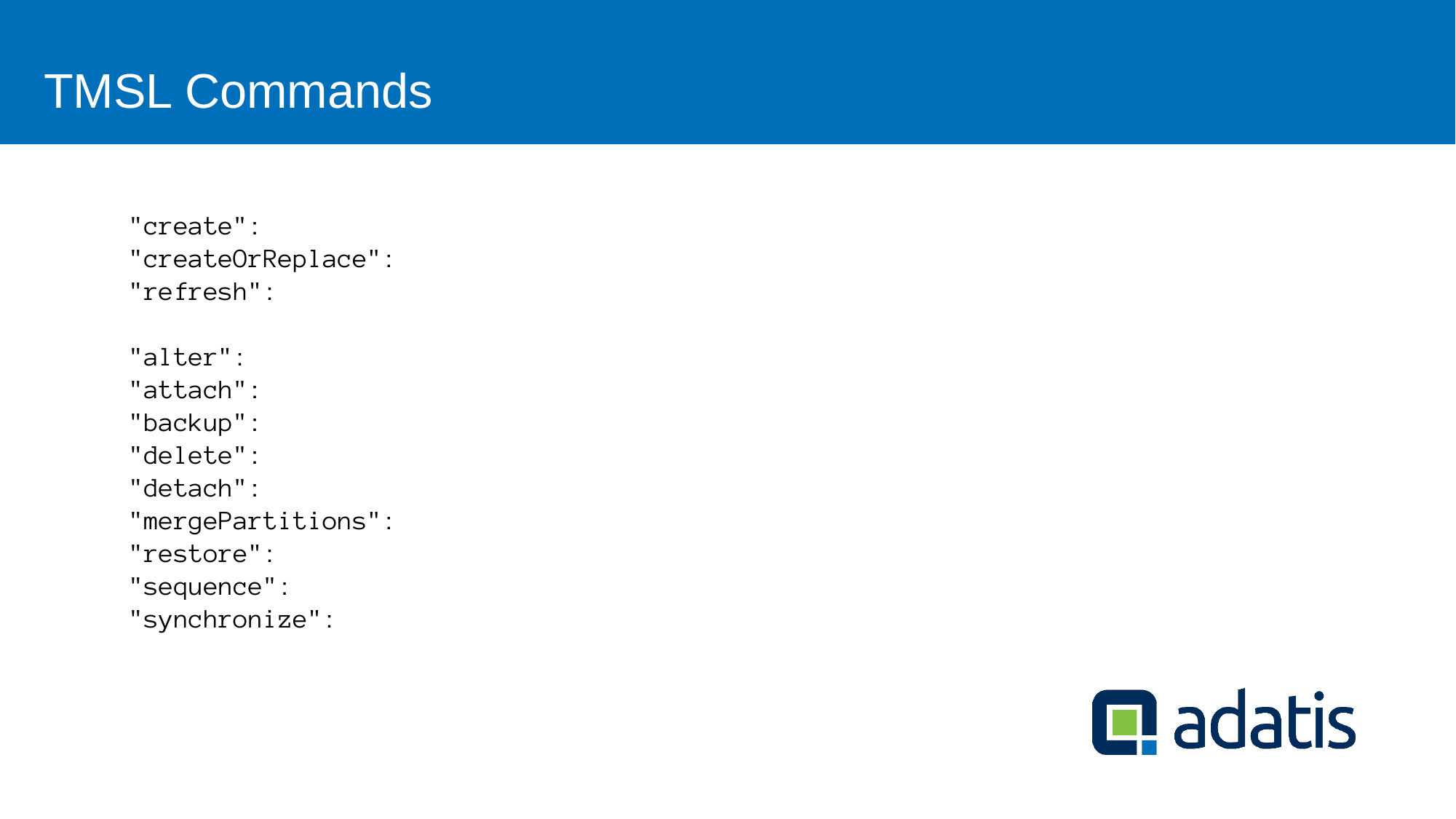

# TMSL Commands
"create":
"createOrReplace":
"refresh":

"alter":
"attach":
"backup":
"delete":
"detach":
"mergePartitions":
"restore":
"sequence":
"synchronize":